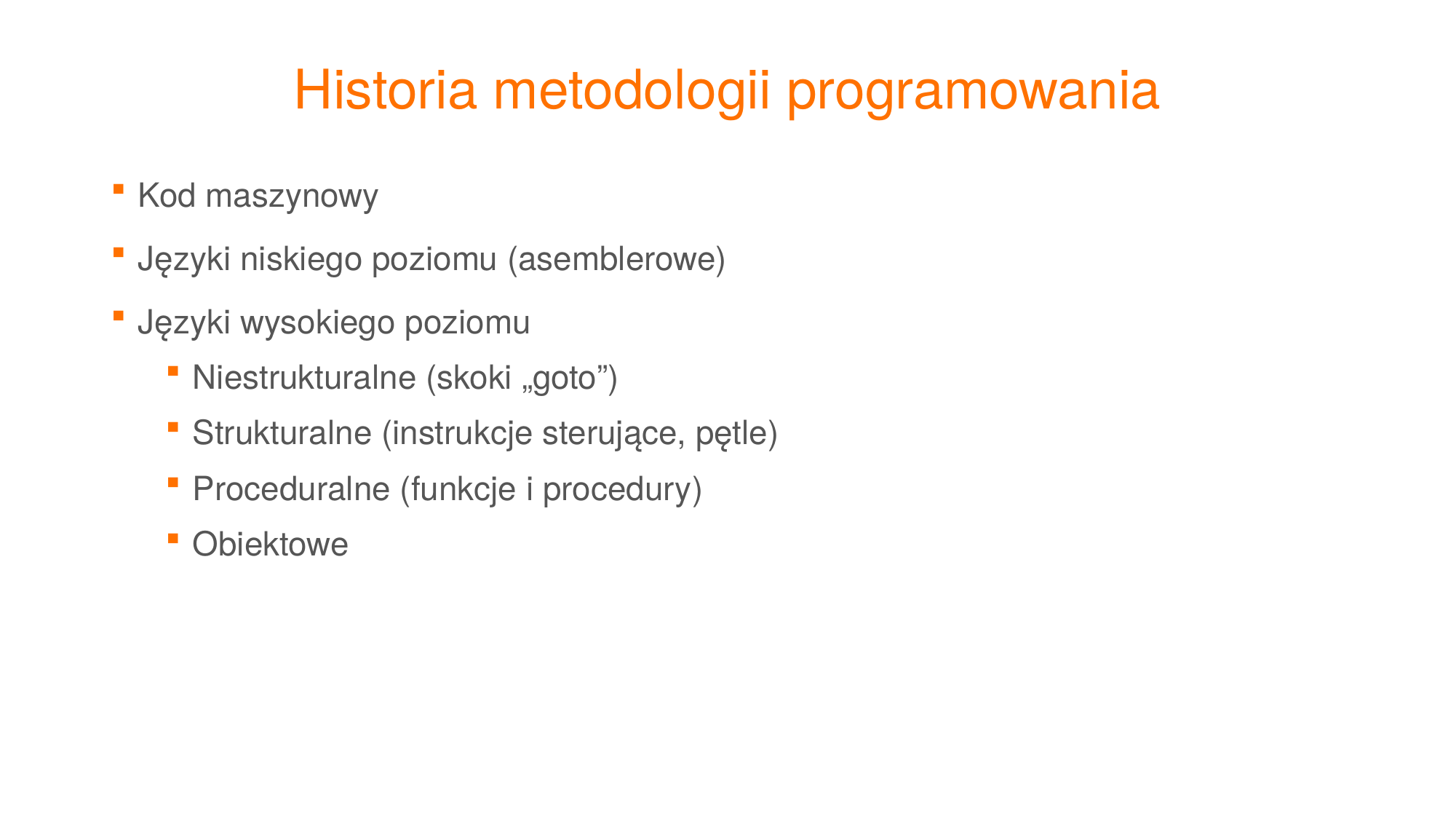

# Historia metodologii programowania
Kod maszynowy
Języki niskiego poziomu (asemblerowe)
Języki wysokiego poziomu
Niestrukturalne (skoki „goto”)
Strukturalne (instrukcje sterujące, pętle)
Proceduralne (funkcje i procedury)
Obiektowe